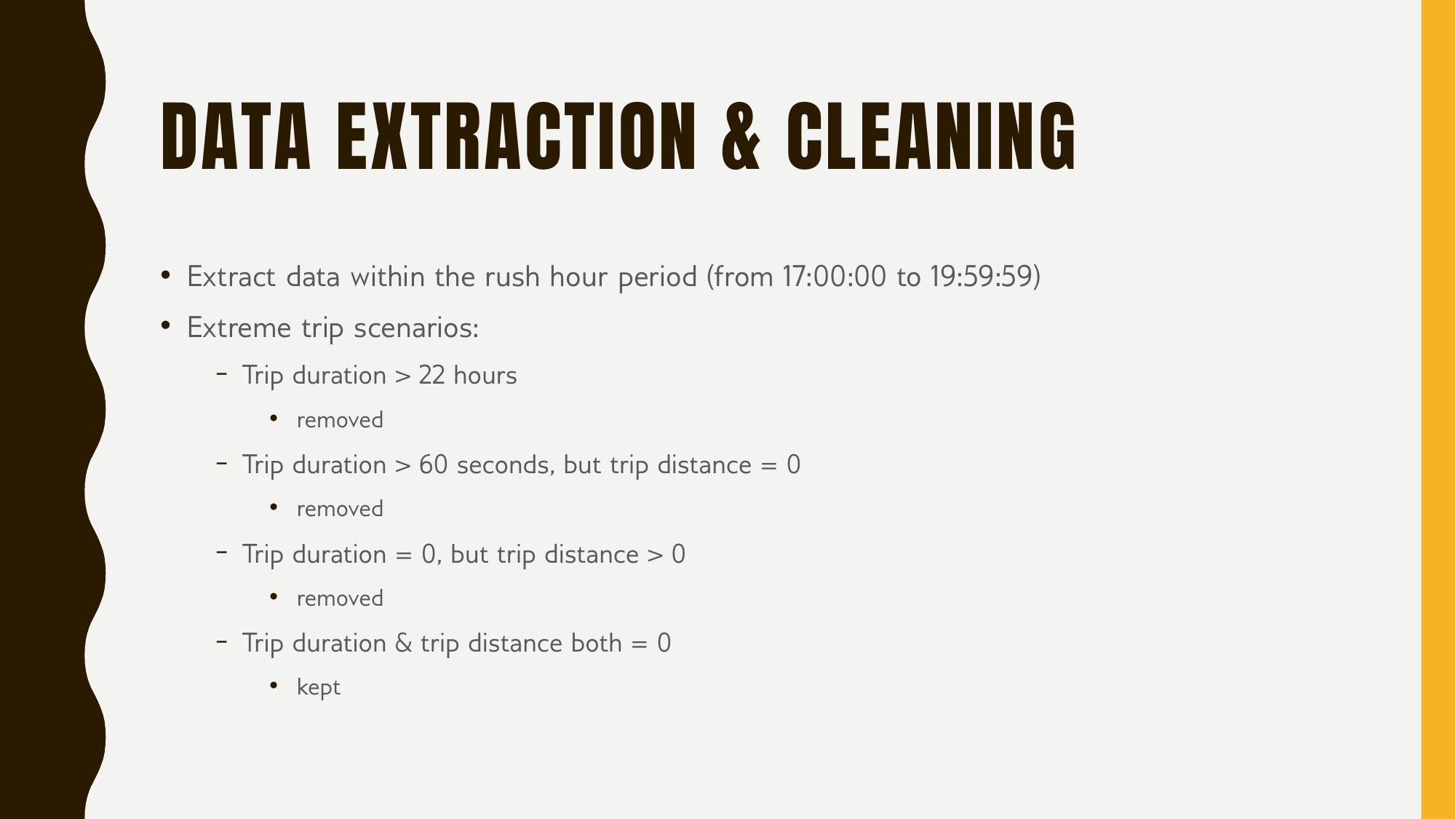

# Data extraction & cleaning
Extract data within the rush hour period (from 17:00:00 to 19:59:59)
Extreme trip scenarios:
Trip duration > 22 hours
removed
Trip duration > 60 seconds, but trip distance = 0
removed
Trip duration = 0, but trip distance > 0
removed
Trip duration & trip distance both = 0
kept